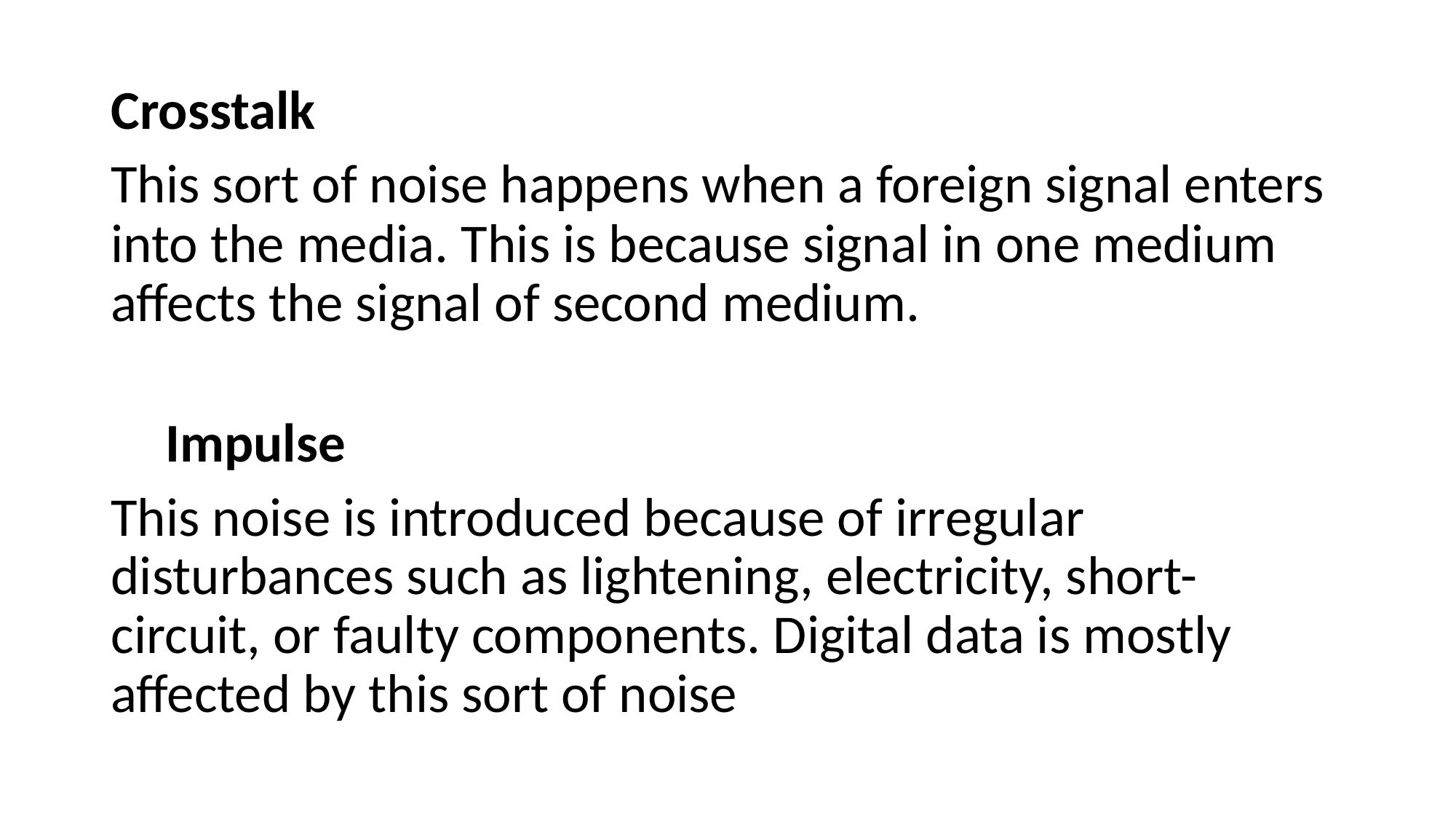

Crosstalk
This sort of noise happens when a foreign signal enters into the media. This is because signal in one medium affects the signal of second medium.

Impulse
This noise is introduced because of irregular disturbances such as lightening, electricity, short-circuit, or faulty components. Digital data is mostly affected by this sort of noise